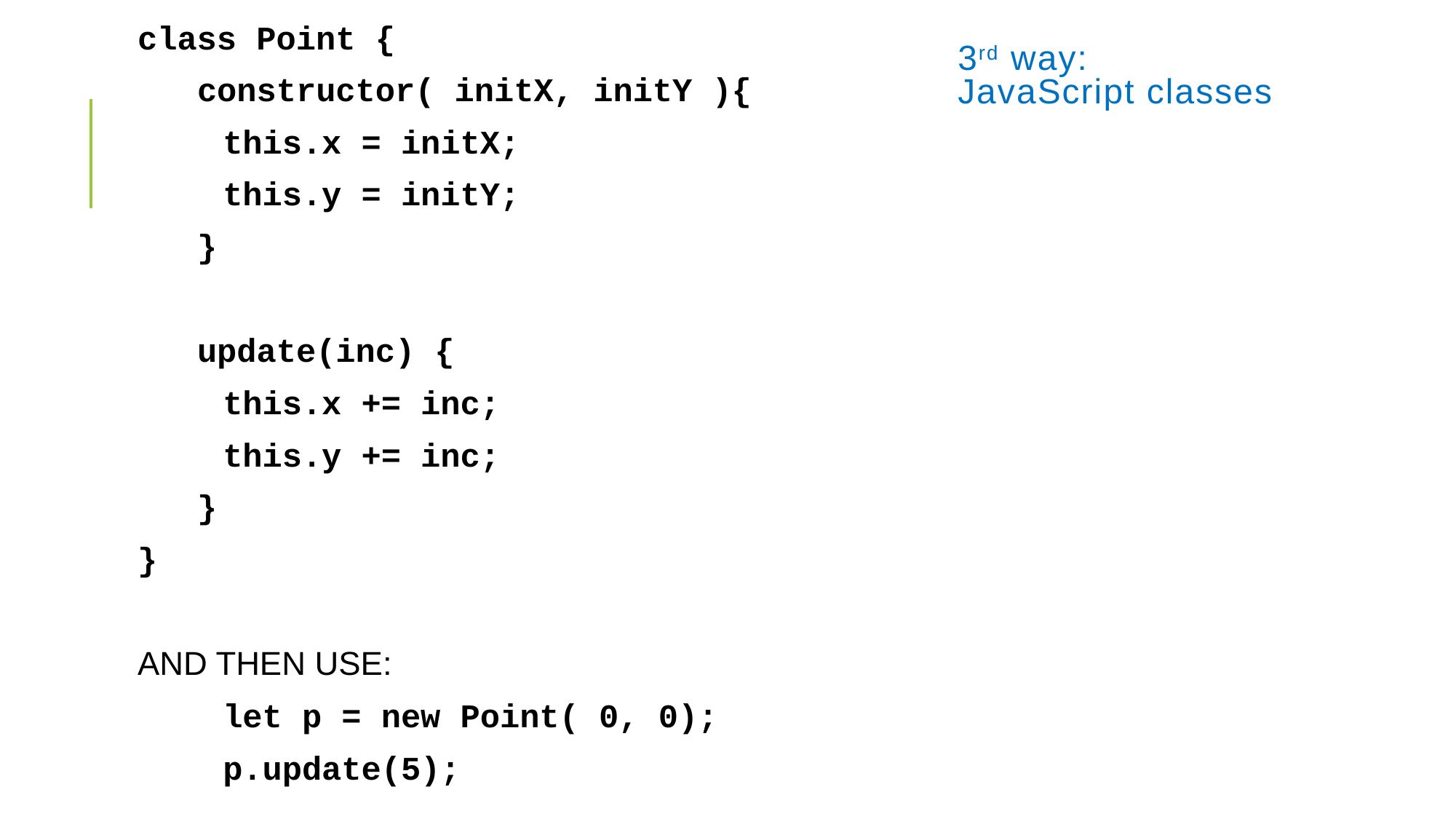

class Point {
   constructor( initX, initY ){
	this.x = initX;
	this.y = initY;
   }

   update(inc) {
	this.x += inc;
	this.y += inc;
   }
}

AND THEN USE:
	let p = new Point( 0, 0);
	p.update(5);

# 3rd way: JavaScript classes